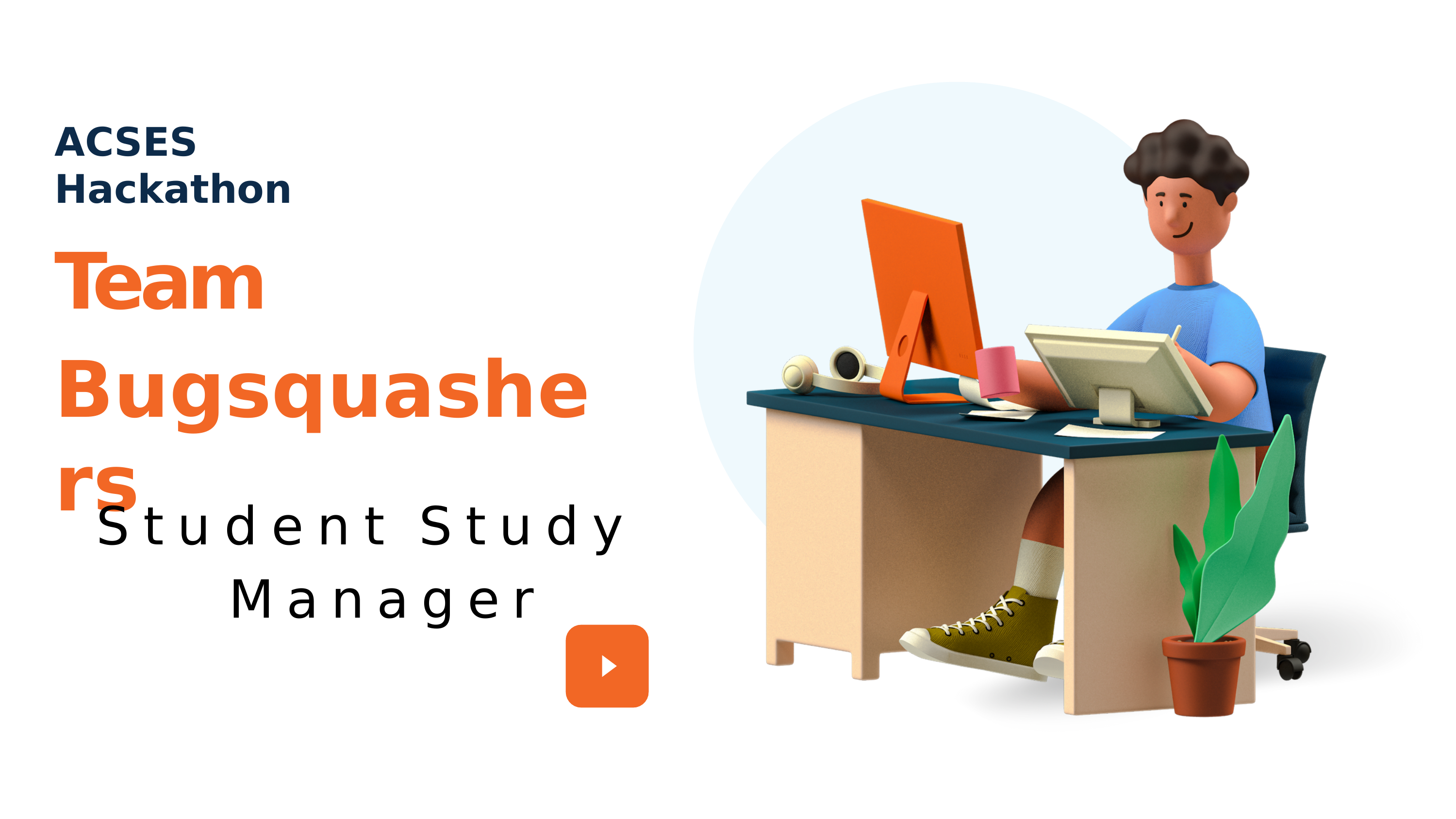

ACSES Hackathon
Team
Bugsquashers
Student Study  Manager